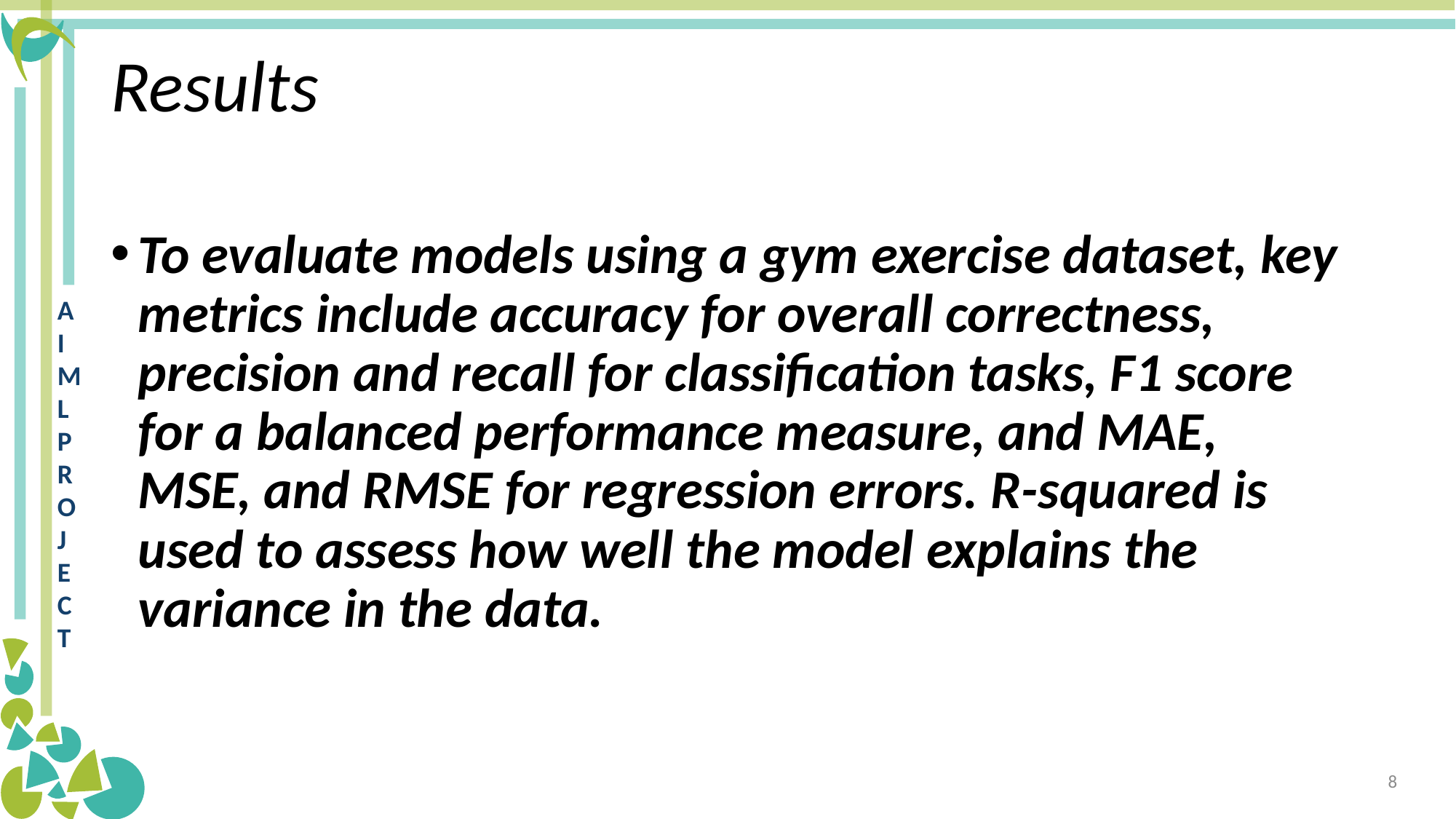

# Results
To evaluate models using a gym exercise dataset, key metrics include accuracy for overall correctness, precision and recall for classification tasks, F1 score for a balanced performance measure, and MAE, MSE, and RMSE for regression errors. R-squared is used to assess how well the model explains the variance in the data.
8